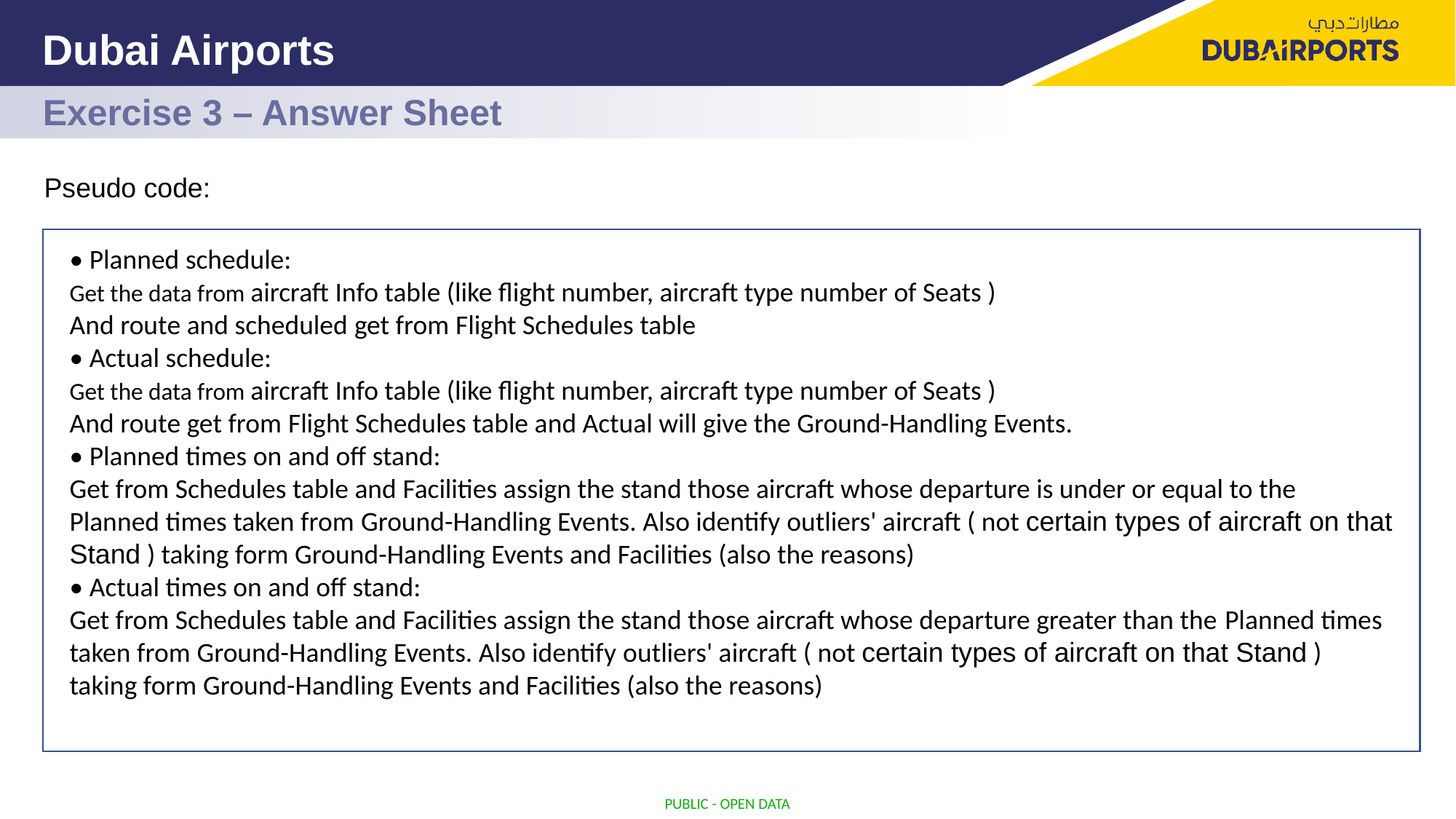

# Dubai Airports
Exercise 3 – Answer Sheet
Pseudo code:

• Planned schedule:
Get the data from aircraft Info table (like flight number, aircraft type number of Seats )
And route and scheduled get from Flight Schedules table
• Actual schedule:
Get the data from aircraft Info table (like flight number, aircraft type number of Seats )
And route get from Flight Schedules table and Actual will give the Ground-Handling Events.
• Planned times on and off stand:
Get from Schedules table and Facilities assign the stand those aircraft whose departure is under or equal to the Planned times taken from Ground-Handling Events. Also identify outliers' aircraft ( not certain types of aircraft on that Stand ) taking form Ground-Handling Events and Facilities (also the reasons)
• Actual times on and off stand:
Get from Schedules table and Facilities assign the stand those aircraft whose departure greater than the Planned times taken from Ground-Handling Events. Also identify outliers' aircraft ( not certain types of aircraft on that Stand ) taking form Ground-Handling Events and Facilities (also the reasons)